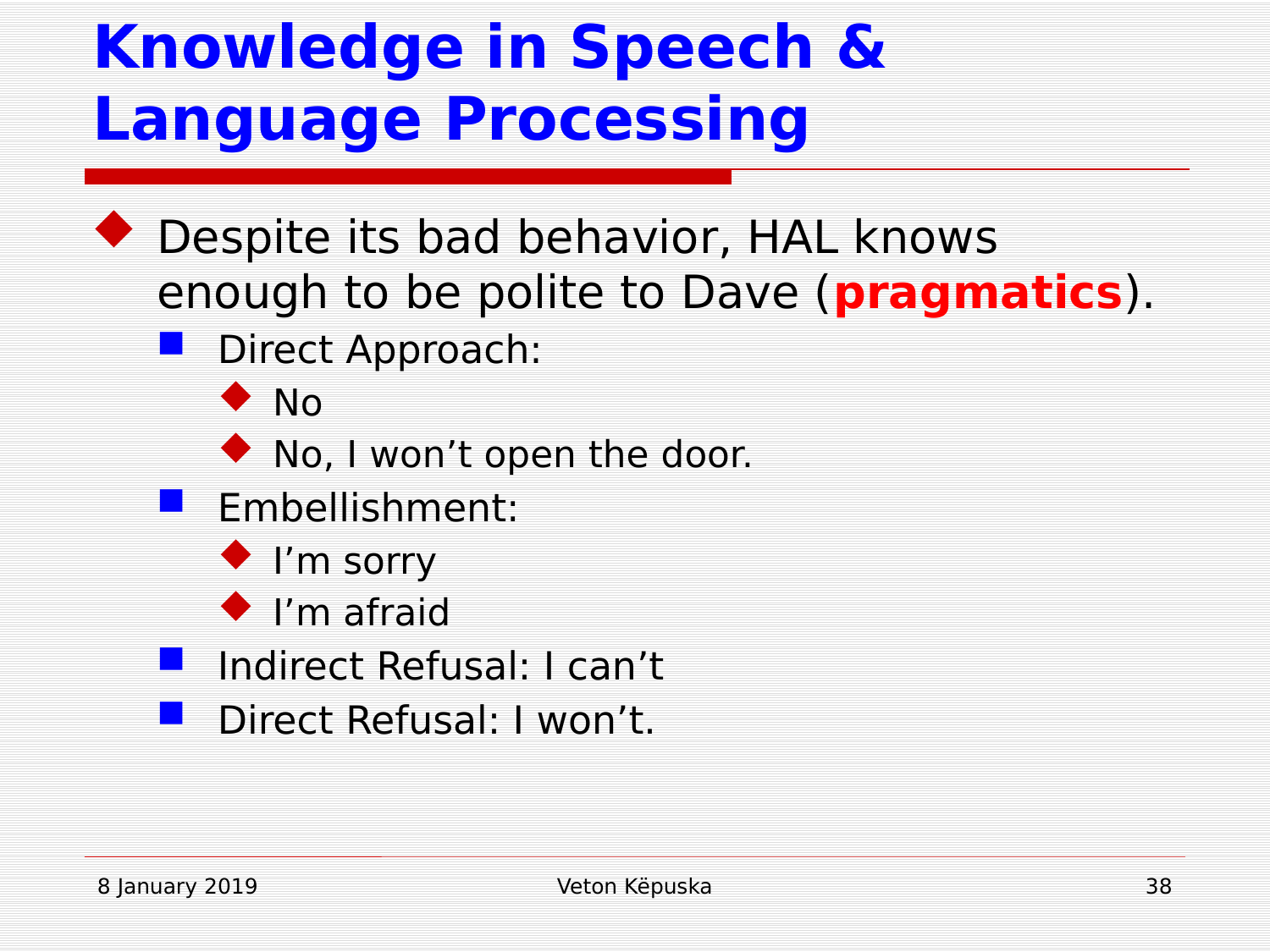

# Knowledge in Speech & Language Processing
Despite its bad behavior, HAL knows enough to be polite to Dave (pragmatics).
Direct Approach:
No
No, I won’t open the door.
Embellishment:
I’m sorry
I’m afraid
Indirect Refusal: I can’t
Direct Refusal: I won’t.
8 January 2019
Veton Këpuska
38